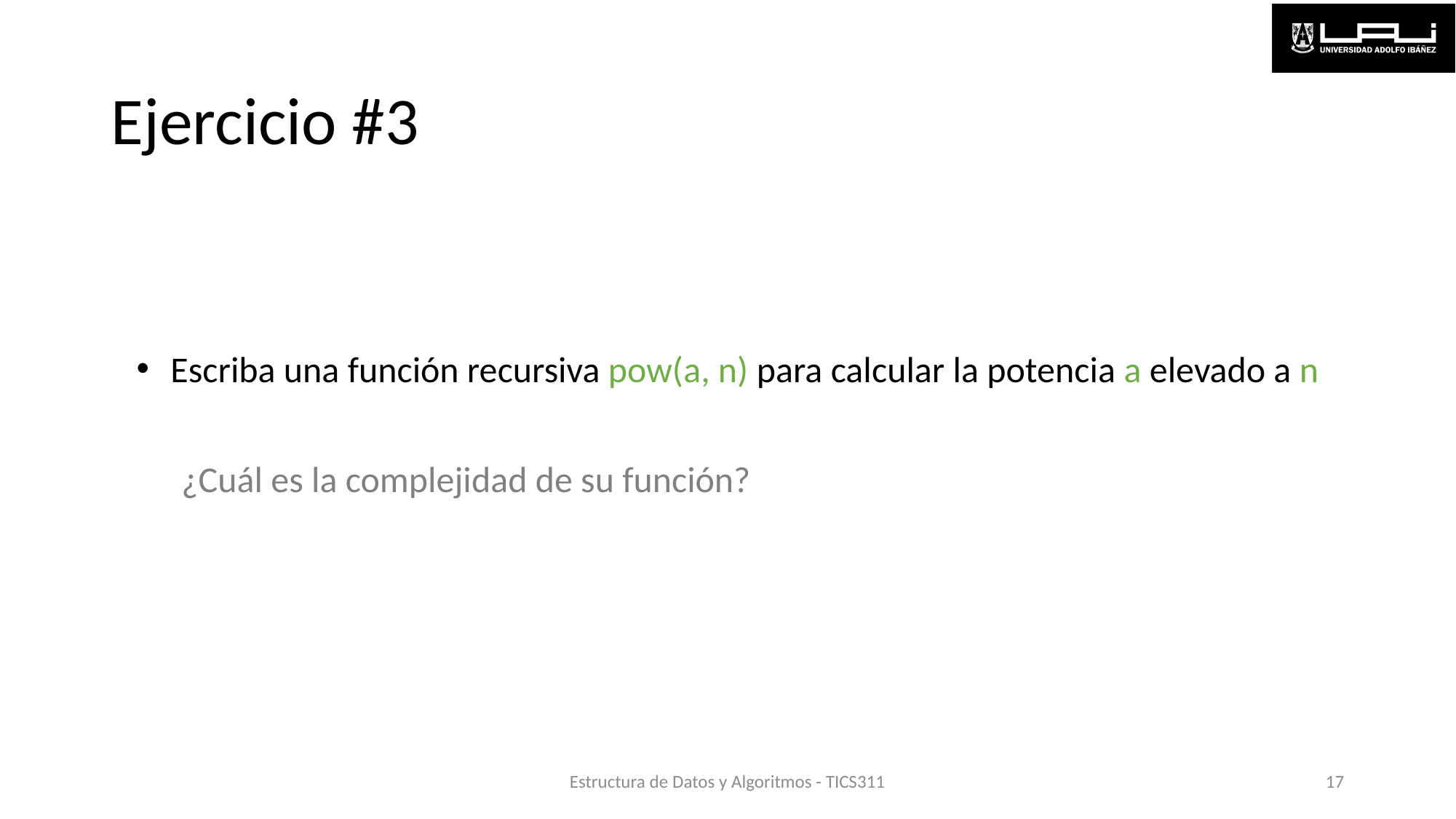

# Ejercicio #3
Escriba una función recursiva pow(a, n) para calcular la potencia a elevado a n
¿Cuál es la complejidad de su función?
Estructura de Datos y Algoritmos - TICS311
17